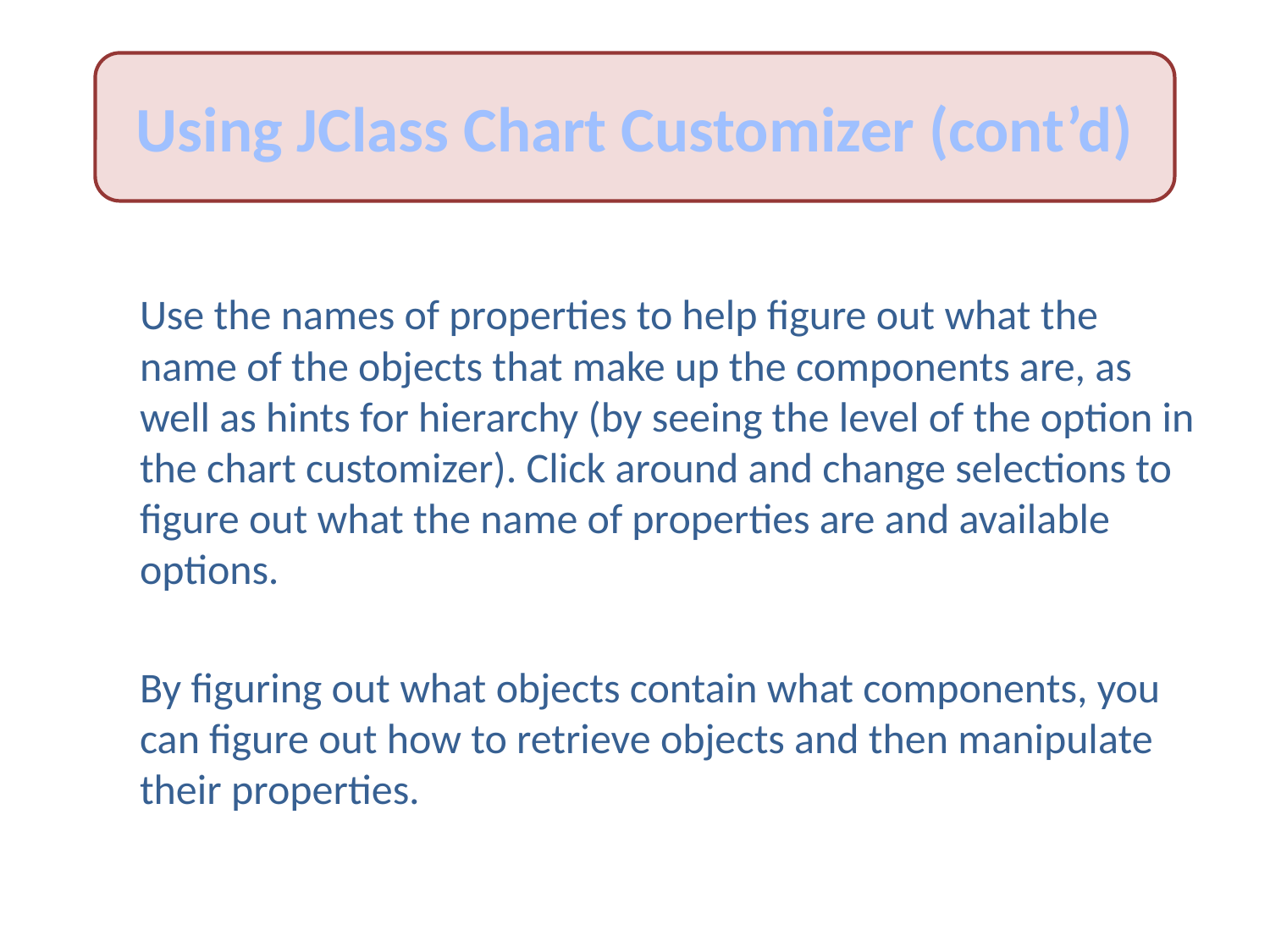

Using JClass Chart Customizer (cont’d)

Use the names of properties to help figure out what the name of the objects that make up the components are, as well as hints for hierarchy (by seeing the level of the option in the chart customizer). Click around and change selections to figure out what the name of properties are and available options.

By figuring out what objects contain what components, you can figure out how to retrieve objects and then manipulate their properties.